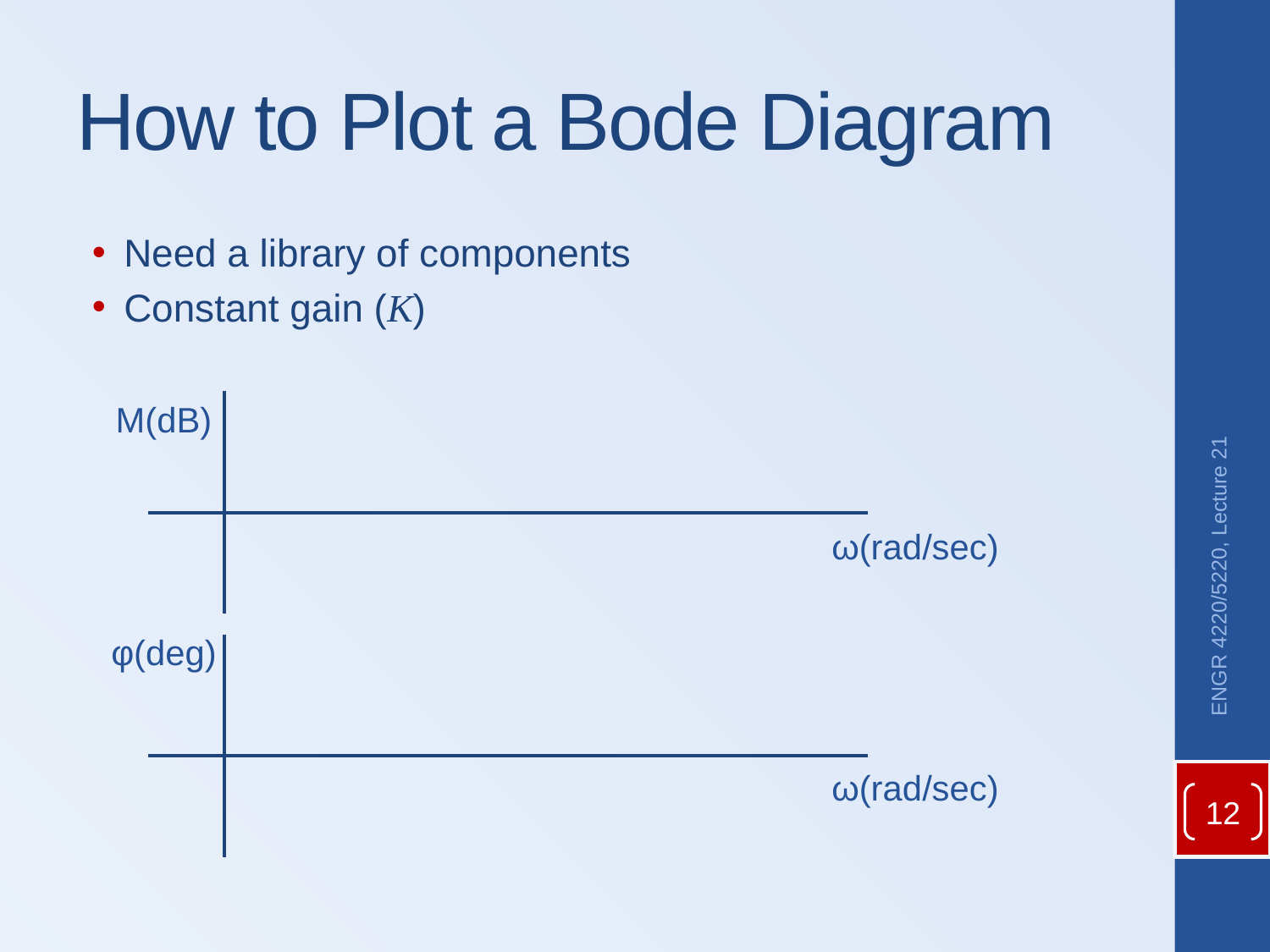

# How to Plot a Bode Diagram
Need a library of components
Constant gain (K)
M(dB)
ω(rad/sec)
ENGR 4220/5220, Lecture 21
φ(deg)
ω(rad/sec)
12